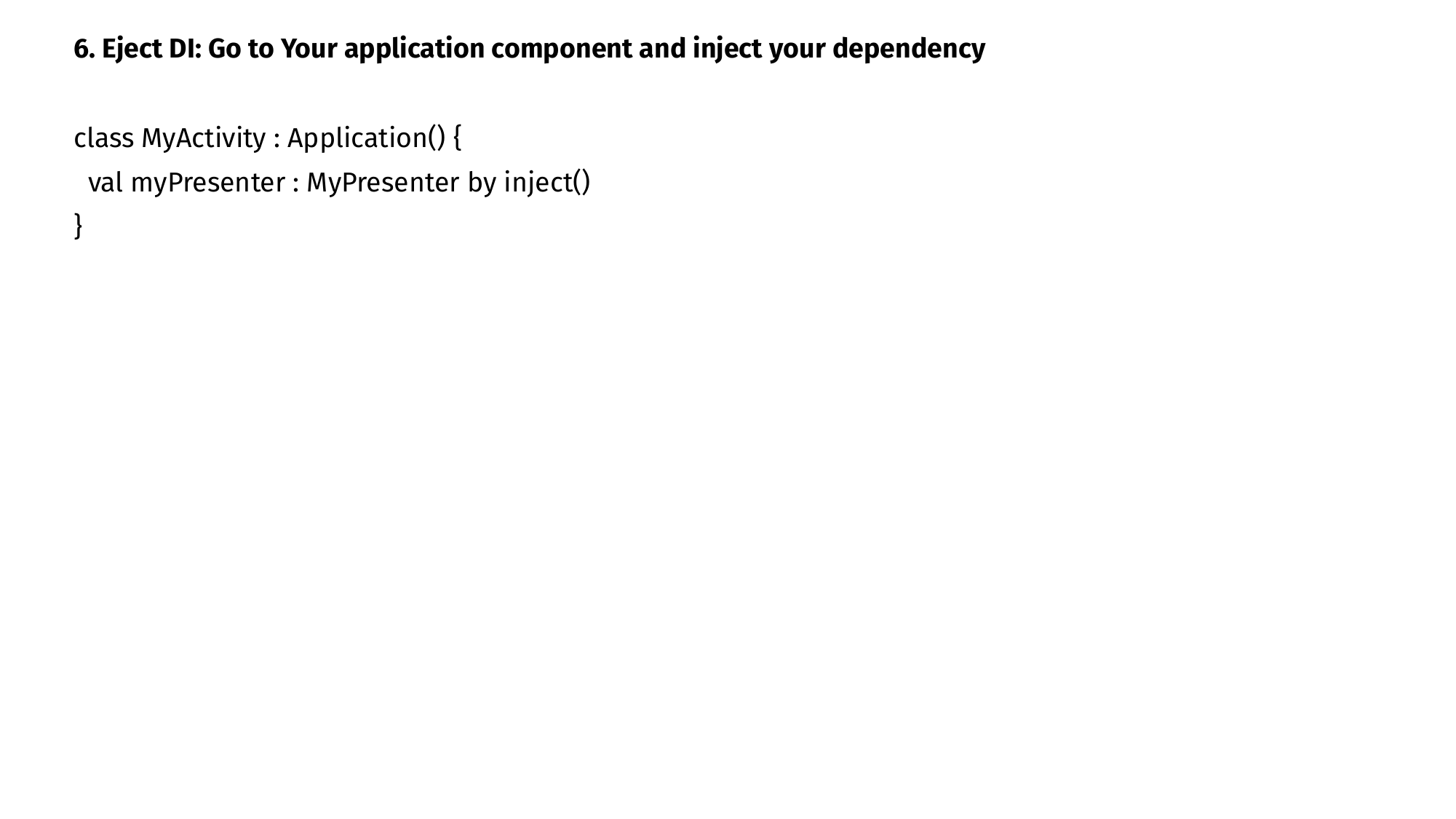

6. Eject DI: Go to Your application component and inject your dependency

class MyActivity : Application() {
  val myPresenter : MyPresenter by inject()
}